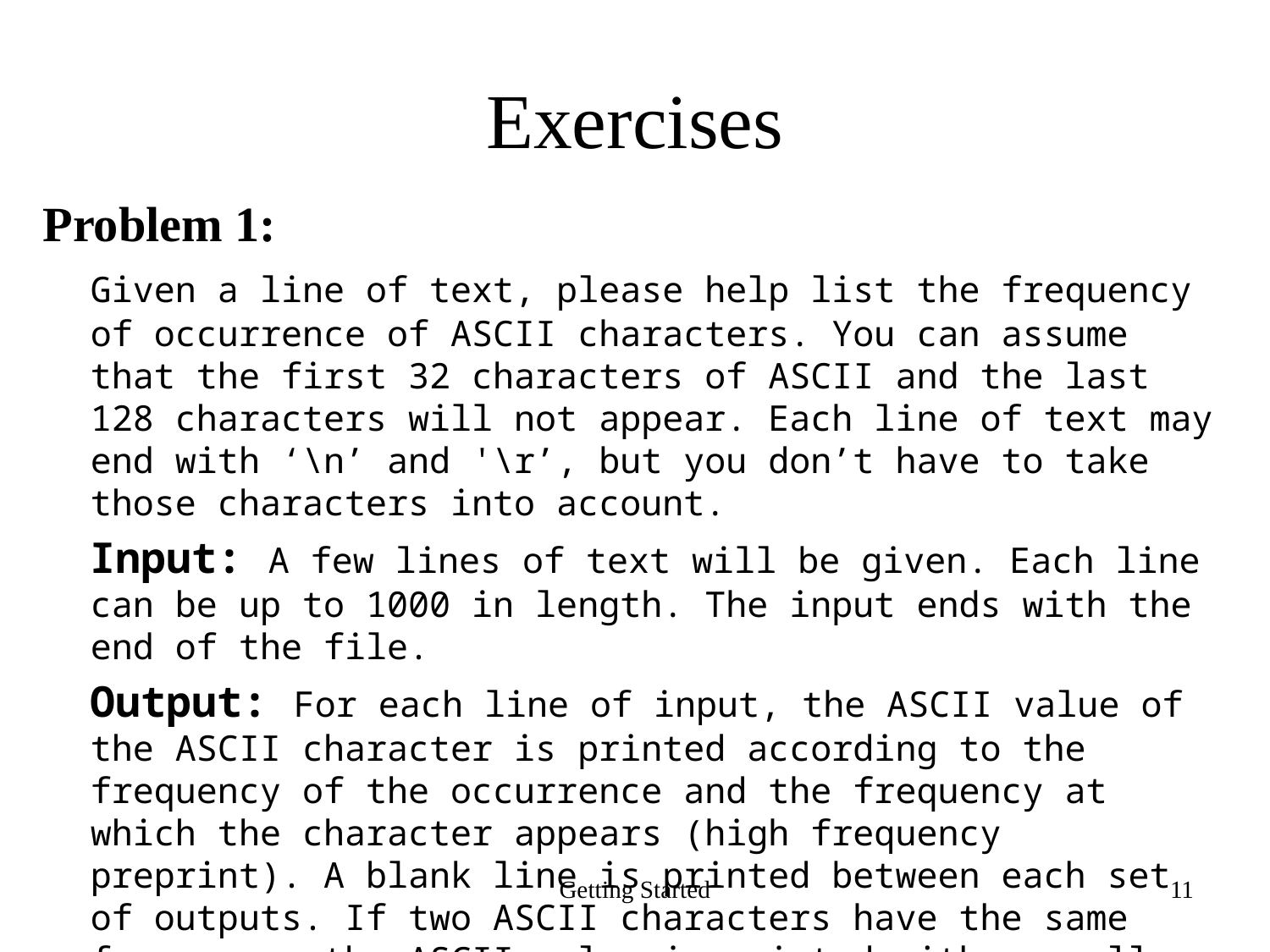

# Exercises
Problem 1:
	Given a line of text, please help list the frequency of occurrence of ASCII characters. You can assume that the first 32 characters of ASCII and the last 128 characters will not appear. Each line of text may end with ‘\n’ and '\r’, but you don’t have to take those characters into account.
	Input: A few lines of text will be given. Each line can be up to 1000 in length. The input ends with the end of the file.
	Output: For each line of input, the ASCII value of the ASCII character is printed according to the frequency of the occurrence and the frequency at which the character appears (high frequency preprint). A blank line is printed between each set of outputs. If two ASCII characters have the same frequency, the ASCII value is printed with a smaller priority.
Getting Started
11